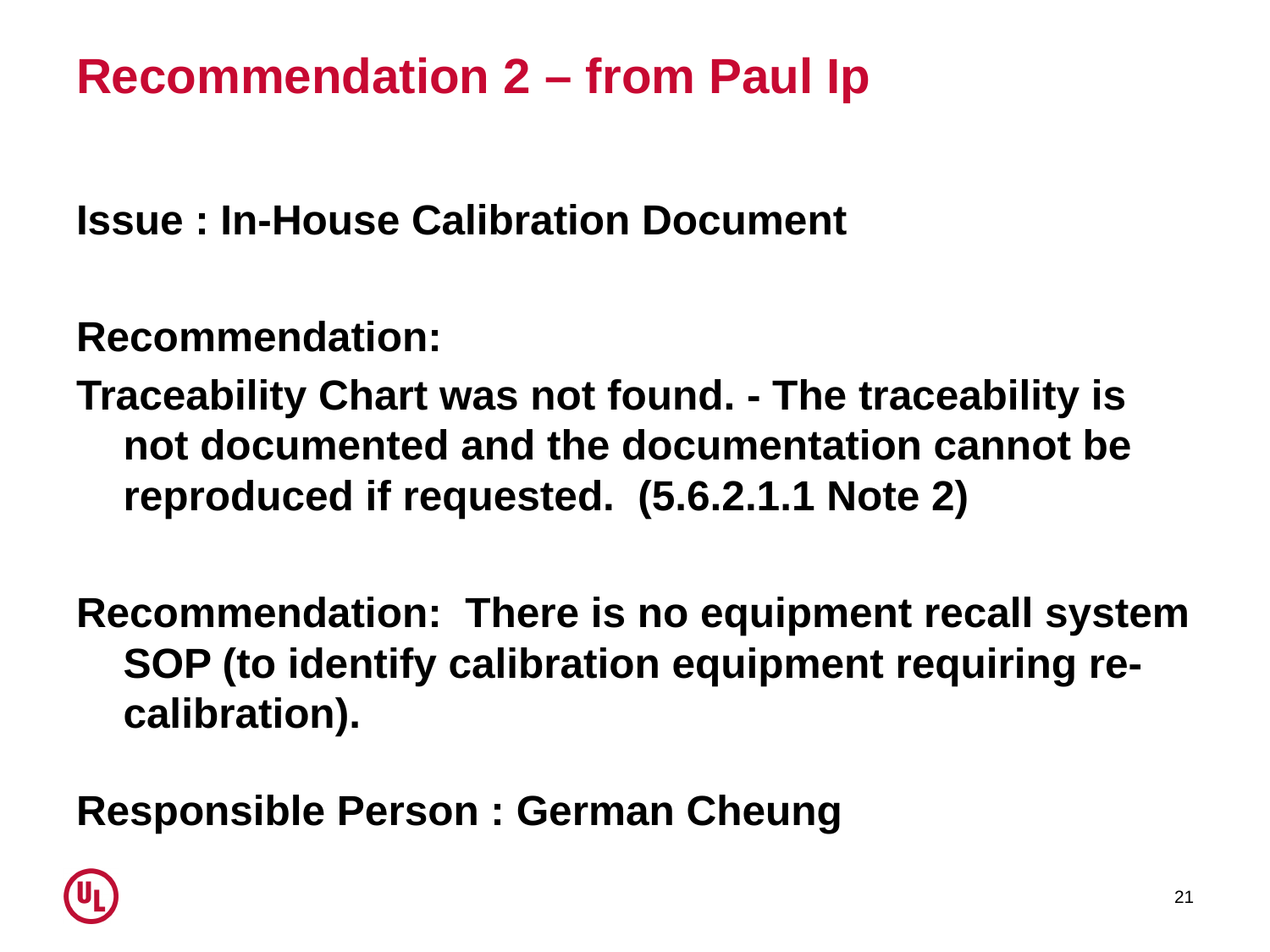

# Recommendation 2 – from Paul Ip
Issue : In-House Calibration Document

Recommendation:
Traceability Chart was not found. - The traceability is not documented and the documentation cannot be reproduced if requested.  (5.6.2.1.1 Note 2)

Recommendation:  There is no equipment recall system SOP (to identify calibration equipment requiring re-calibration).

Responsible Person : German Cheung
21